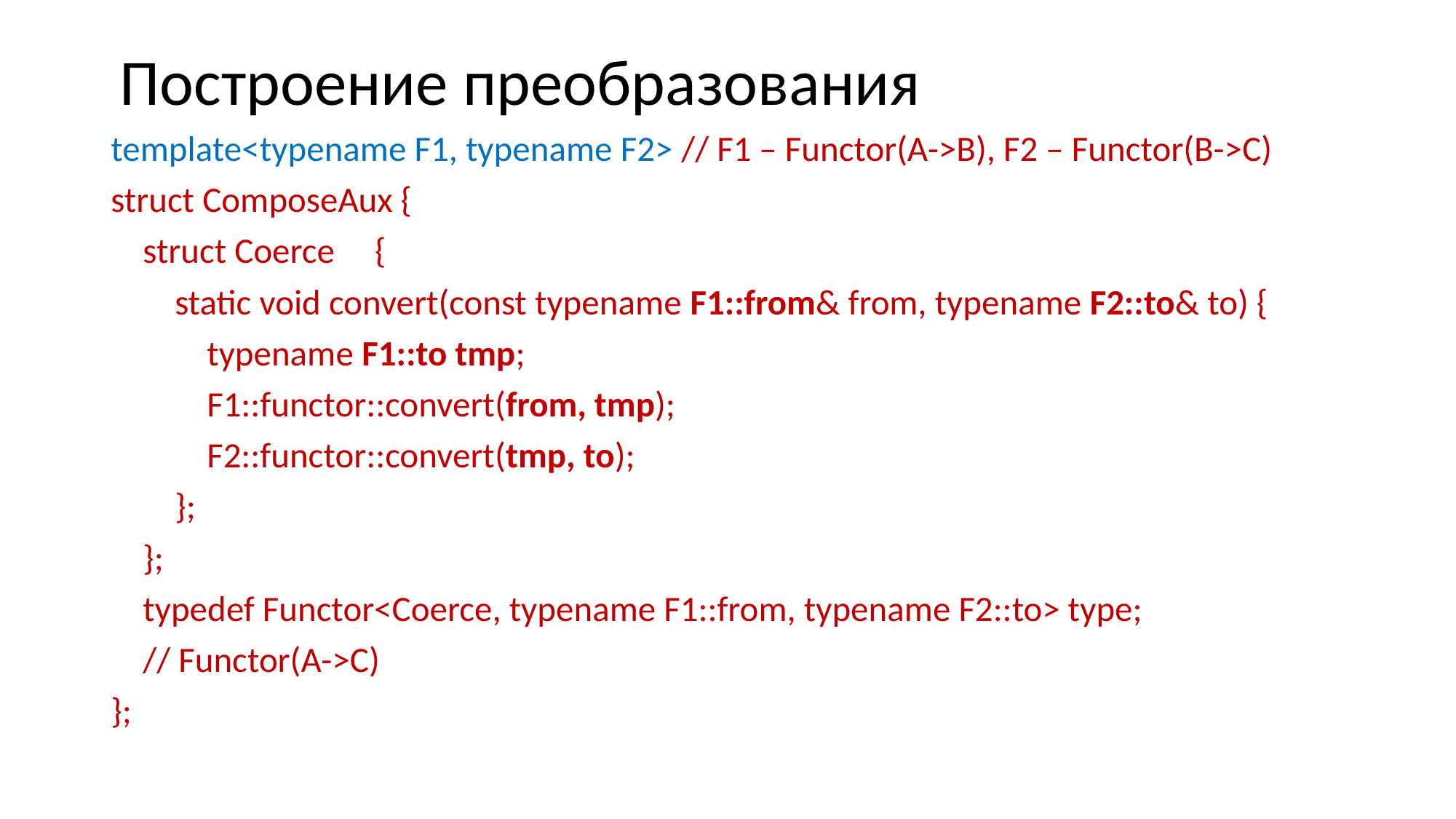

# Построение преобразования
template<typename F1, typename F2> // F1 – Functor(A->B), F2 – Functor(B->C)
struct ComposeAux {
    struct Coerce     {
        static void convert(const typename F1::from& from, typename F2::to& to) {
            typename F1::to tmp;
            F1::functor::convert(from, tmp);
            F2::functor::convert(tmp, to);
        };
    };
    typedef Functor<Coerce, typename F1::from, typename F2::to> type;
    // Functor(A->C)
};